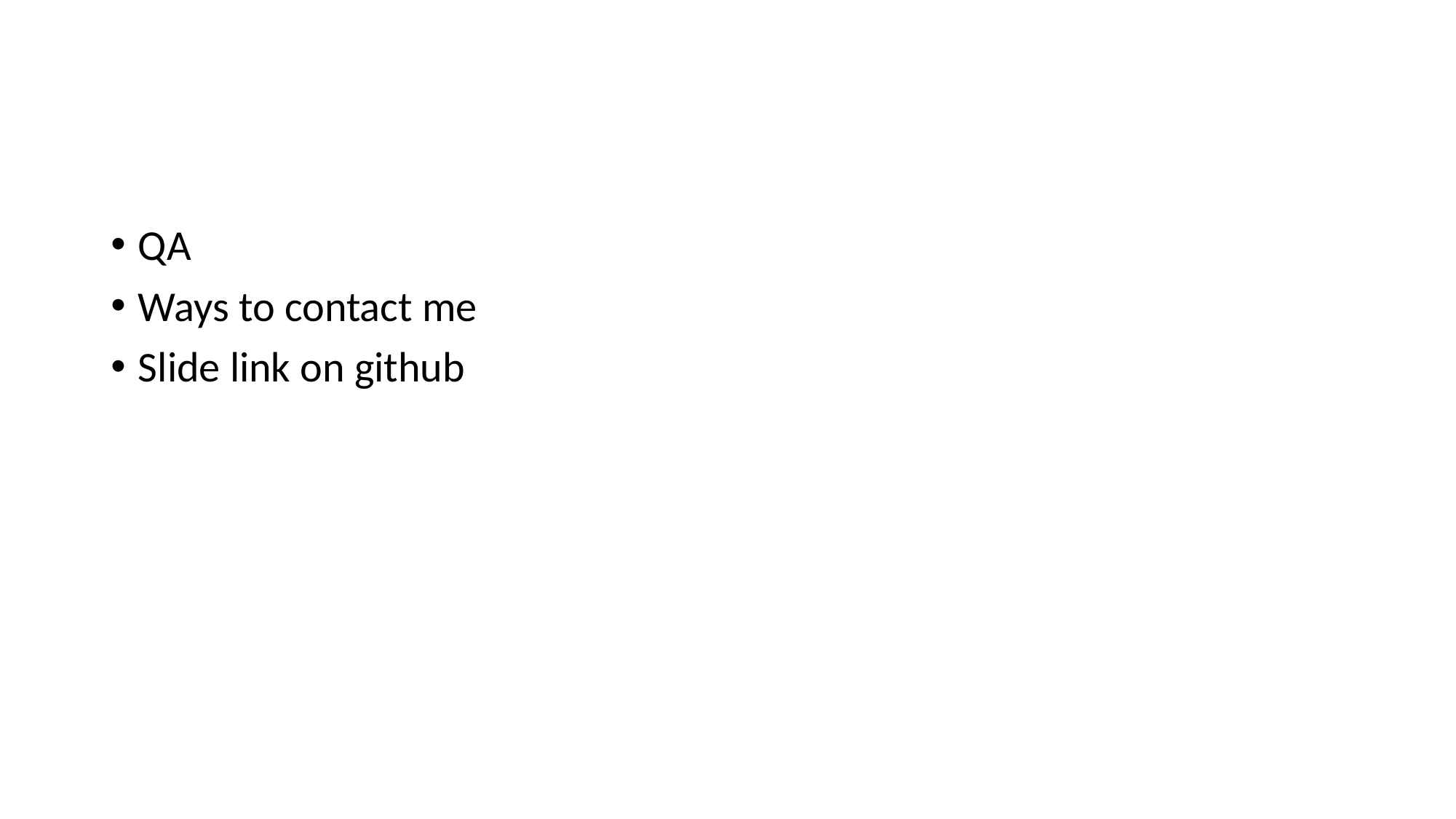

#
QA
Ways to contact me
Slide link on github